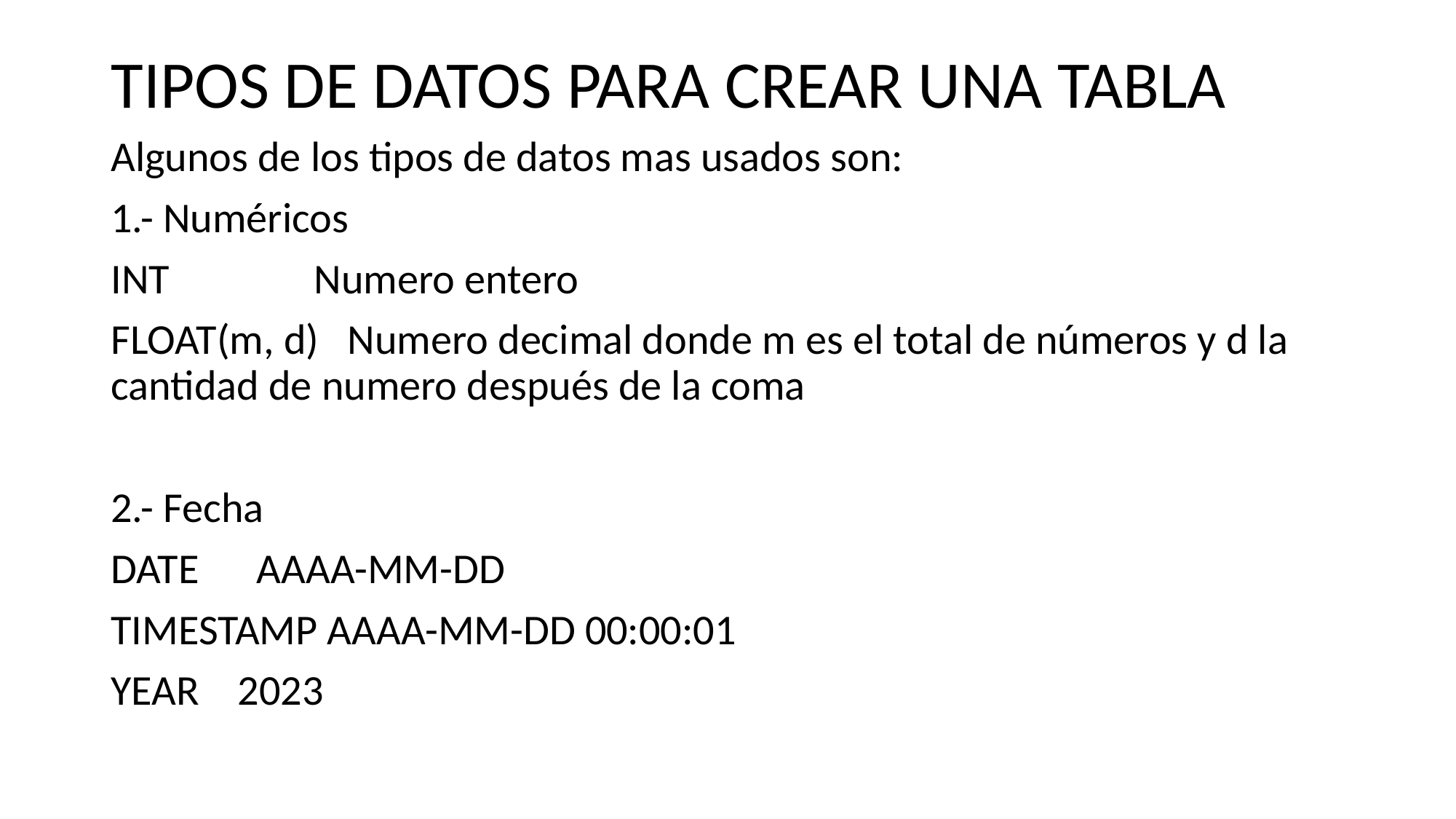

# TIPOS DE DATOS PARA CREAR UNA TABLA
Algunos de los tipos de datos mas usados son:
1.- Numéricos
INT               Numero entero
FLOAT(m, d)   Numero decimal donde m es el total de números y d la cantidad de numero después de la coma

2.- Fecha
DATE      AAAA-MM-DD
TIMESTAMP AAAA-MM-DD 00:00:01
YEAR    2023